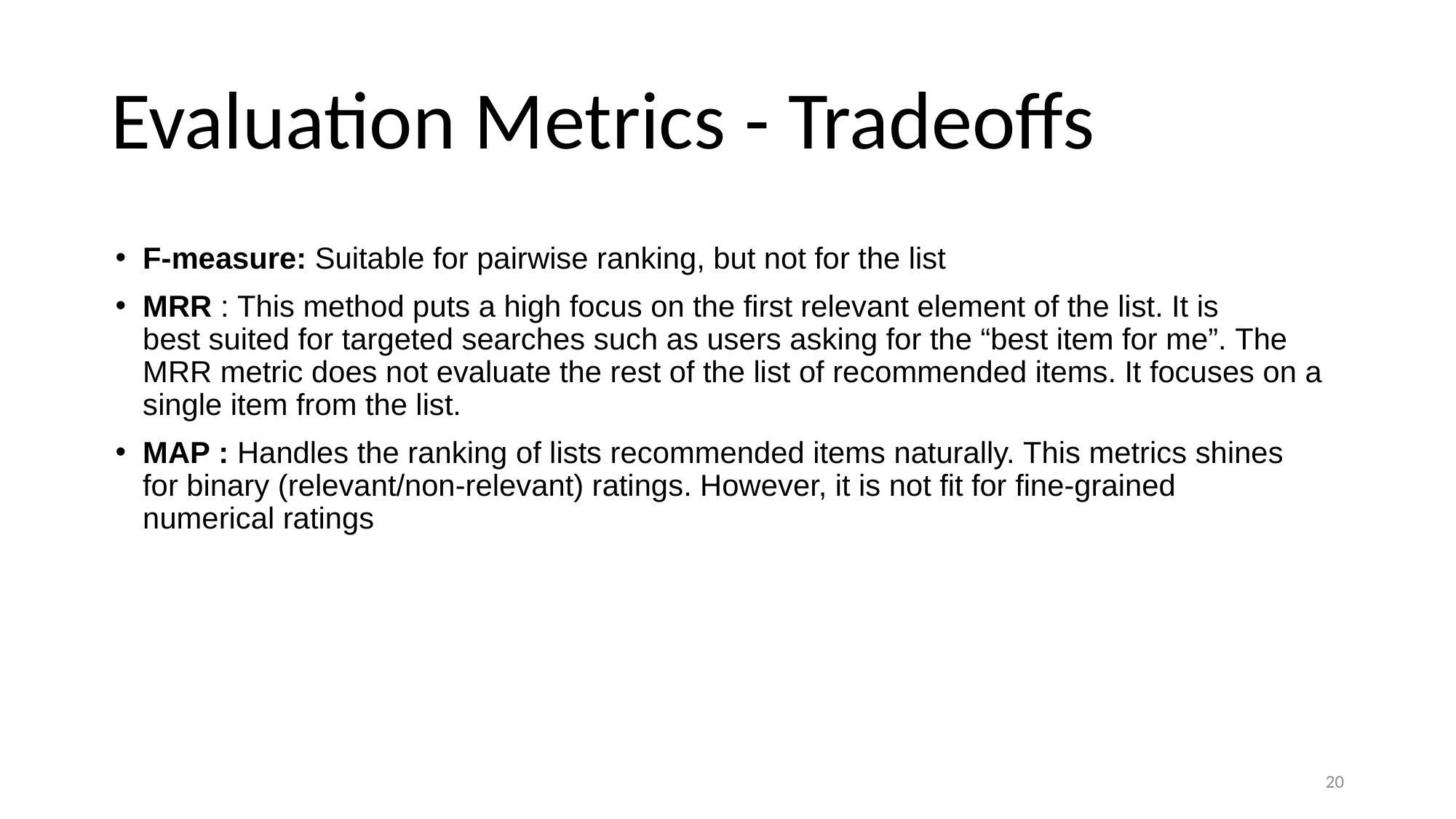

# Evaluation Metrics - Tradeoffs
F-measure: Suitable for pairwise ranking, but not for the list
MRR : This method puts a high focus on the first relevant element of the list. It is best suited for targeted searches such as users asking for the “best item for me”. The MRR metric does not evaluate the rest of the list of recommended items. It focuses on a single item from the list.
MAP : Handles the ranking of lists recommended items naturally. This metrics shines for binary (relevant/non-relevant) ratings. However, it is not fit for fine-grained numerical ratings

20